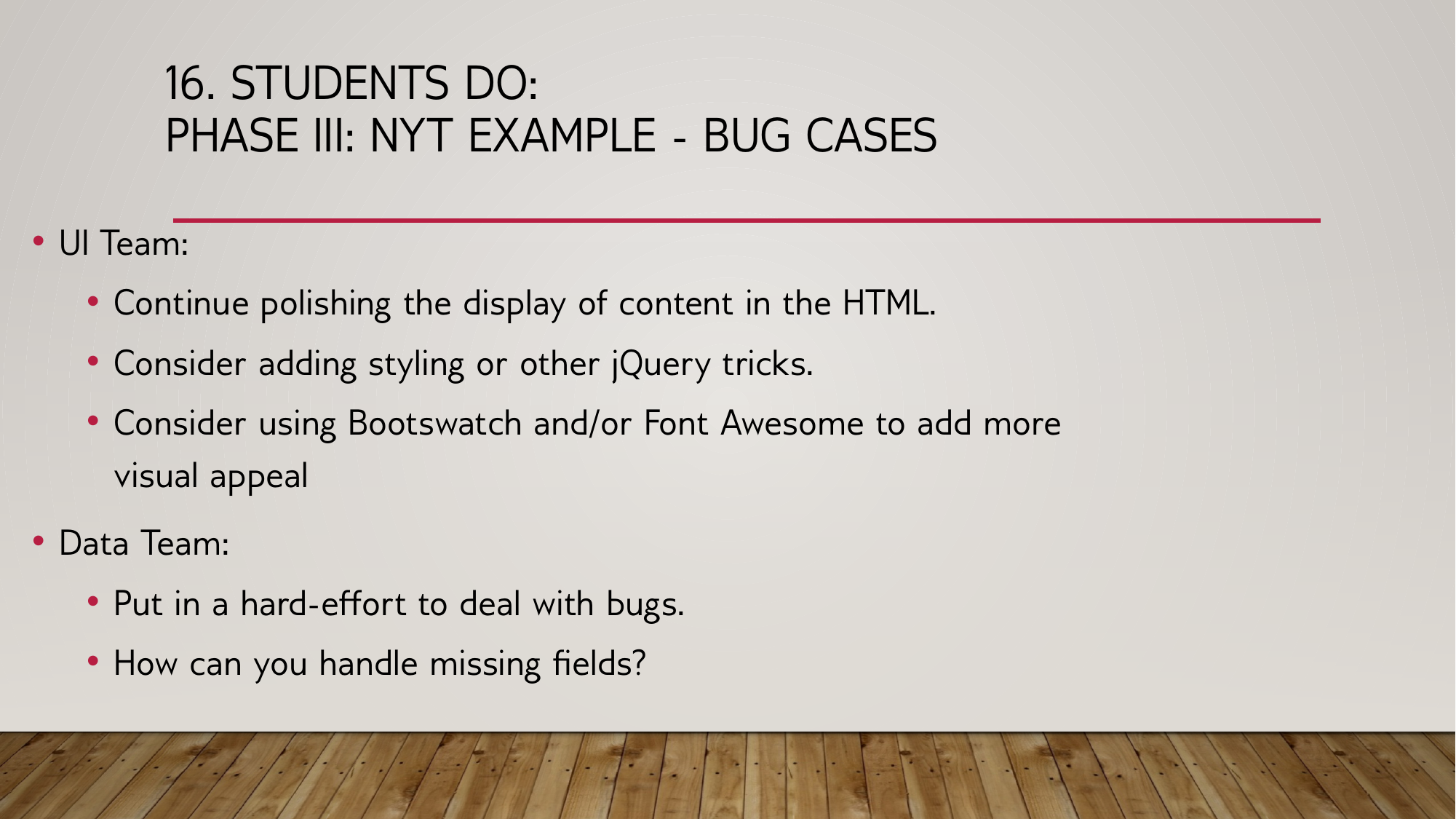

# 16. Students Do: PHASE III: NYT Example - Bug Cases
UI Team:
Continue polishing the display of content in the HTML.
Consider adding styling or other jQuery tricks.
Consider using Bootswatch and/or Font Awesome to add more visual appeal
Data Team:
Put in a hard-effort to deal with bugs.
How can you handle missing fields?